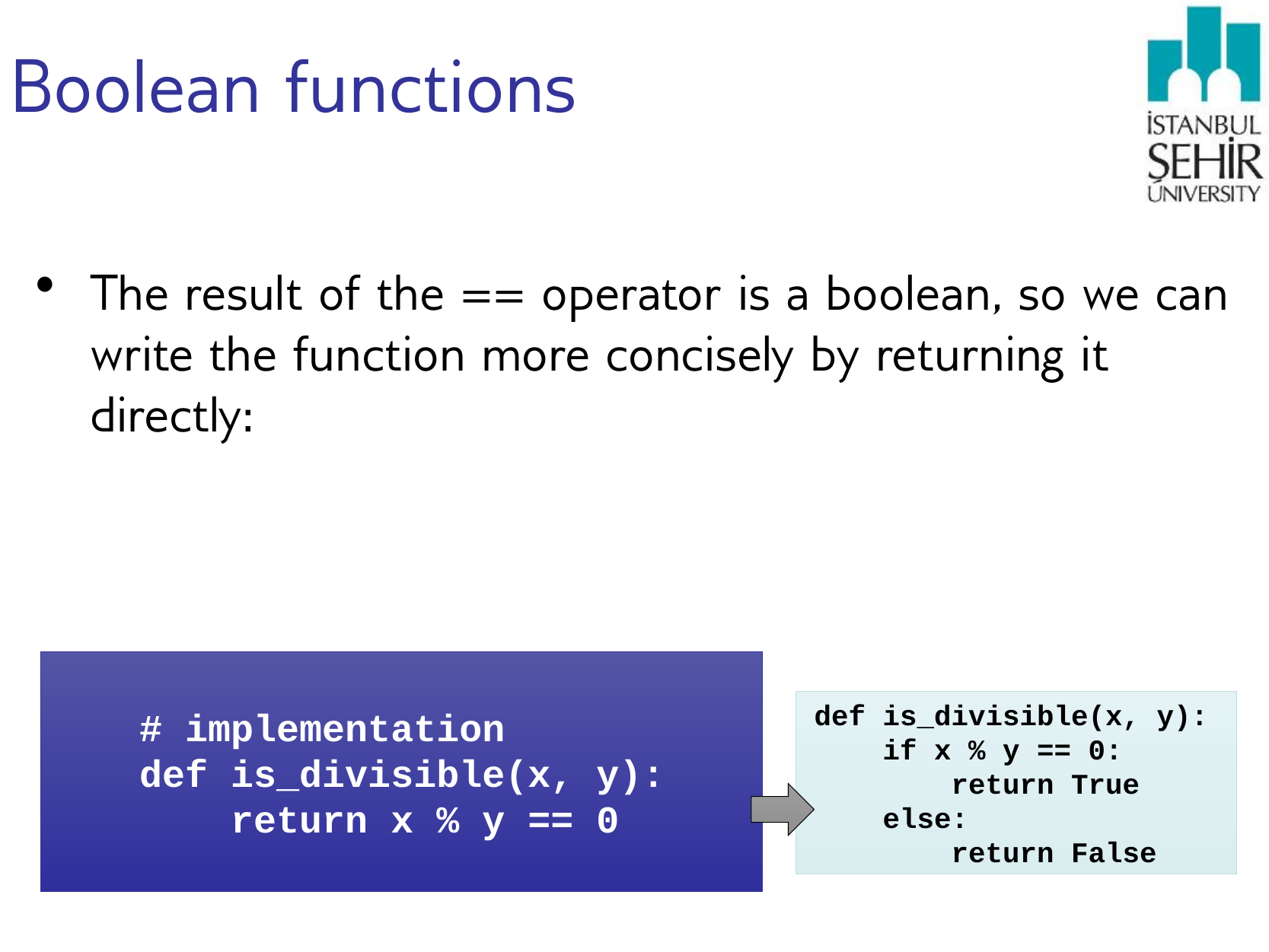

# Boolean functions
The result of the == operator is a boolean, so we can write the function more concisely by returning it directly:

# implementation def is_divisible(x, y): return x % y == 0

def is_divisible(x, y):
    if x % y == 0:
        return True
    else:
        return False